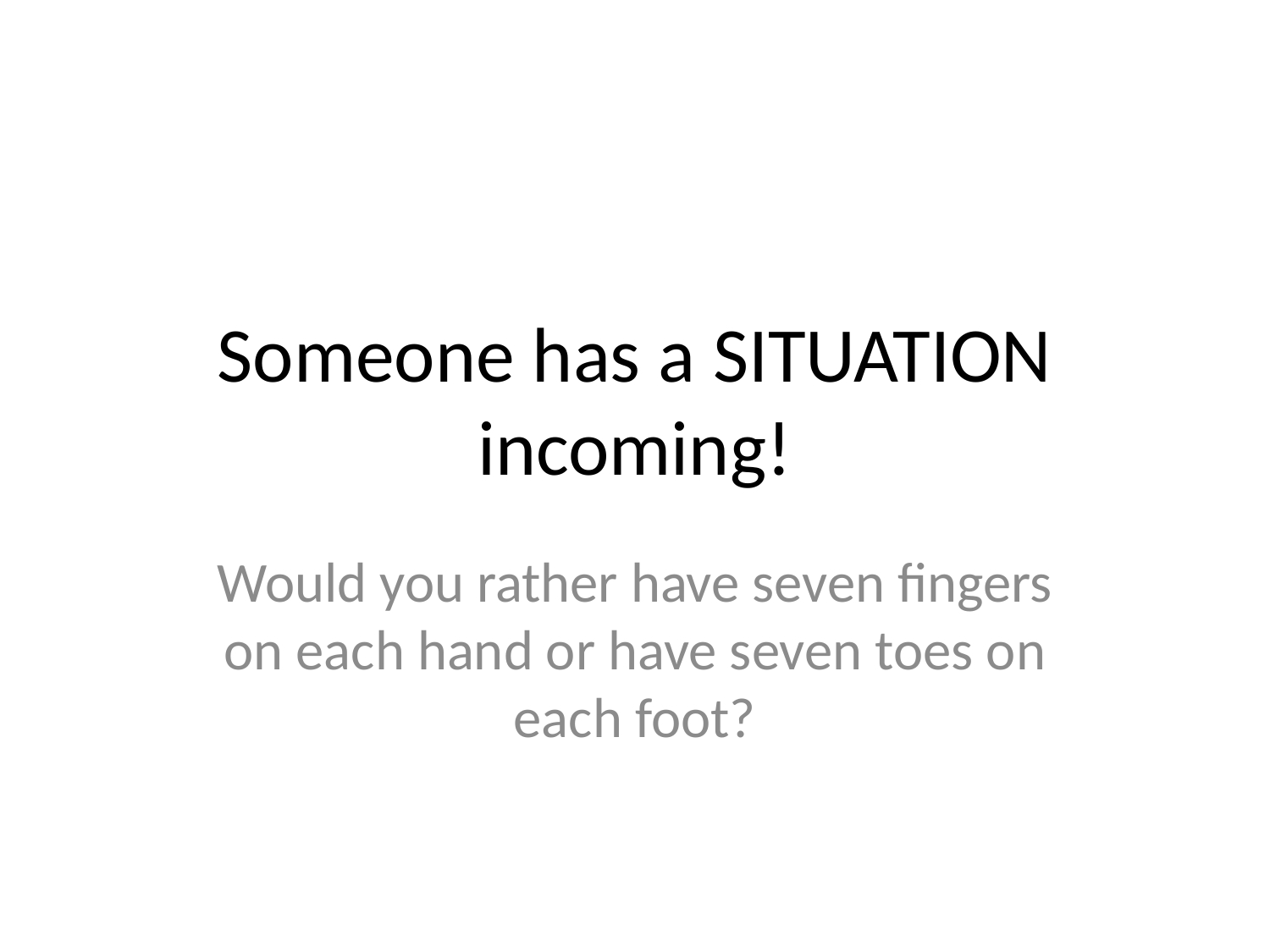

# Someone has a SITUATION incoming!
Would you rather have seven fingers on each hand or have seven toes on each foot?